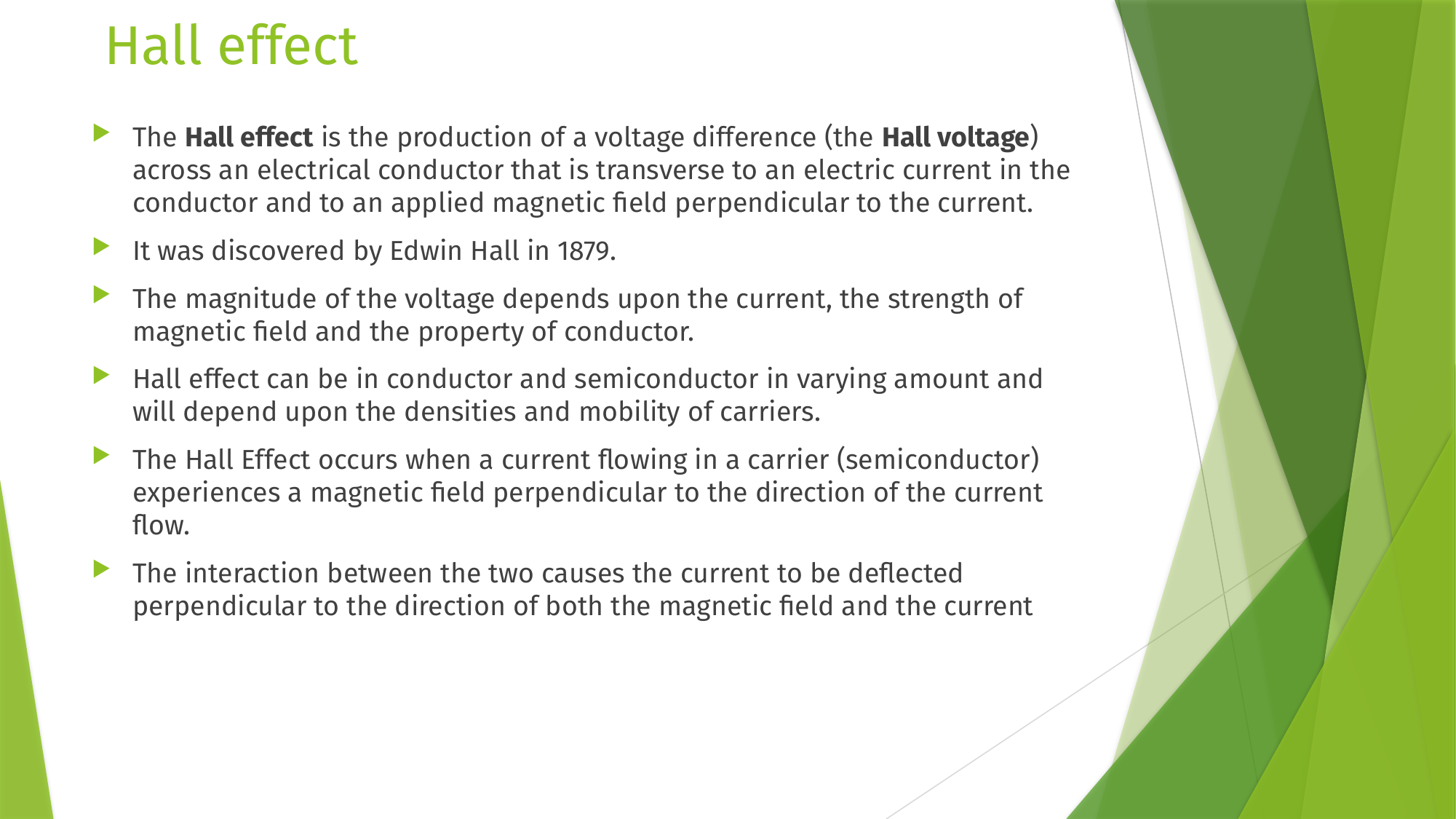

# Hall effect
The Hall effect is the production of a voltage difference (the Hall voltage) across an electrical conductor that is transverse to an electric current in the conductor and to an applied magnetic field perpendicular to the current.
It was discovered by Edwin Hall in 1879.
The magnitude of the voltage depends upon the current, the strength of magnetic field and the property of conductor.
Hall effect can be in conductor and semiconductor in varying amount and will depend upon the densities and mobility of carriers.
The Hall Effect occurs when a current flowing in a carrier (semiconductor) experiences a magnetic field perpendicular to the direction of the current flow.
The interaction between the two causes the current to be deflected perpendicular to the direction of both the magnetic field and the current